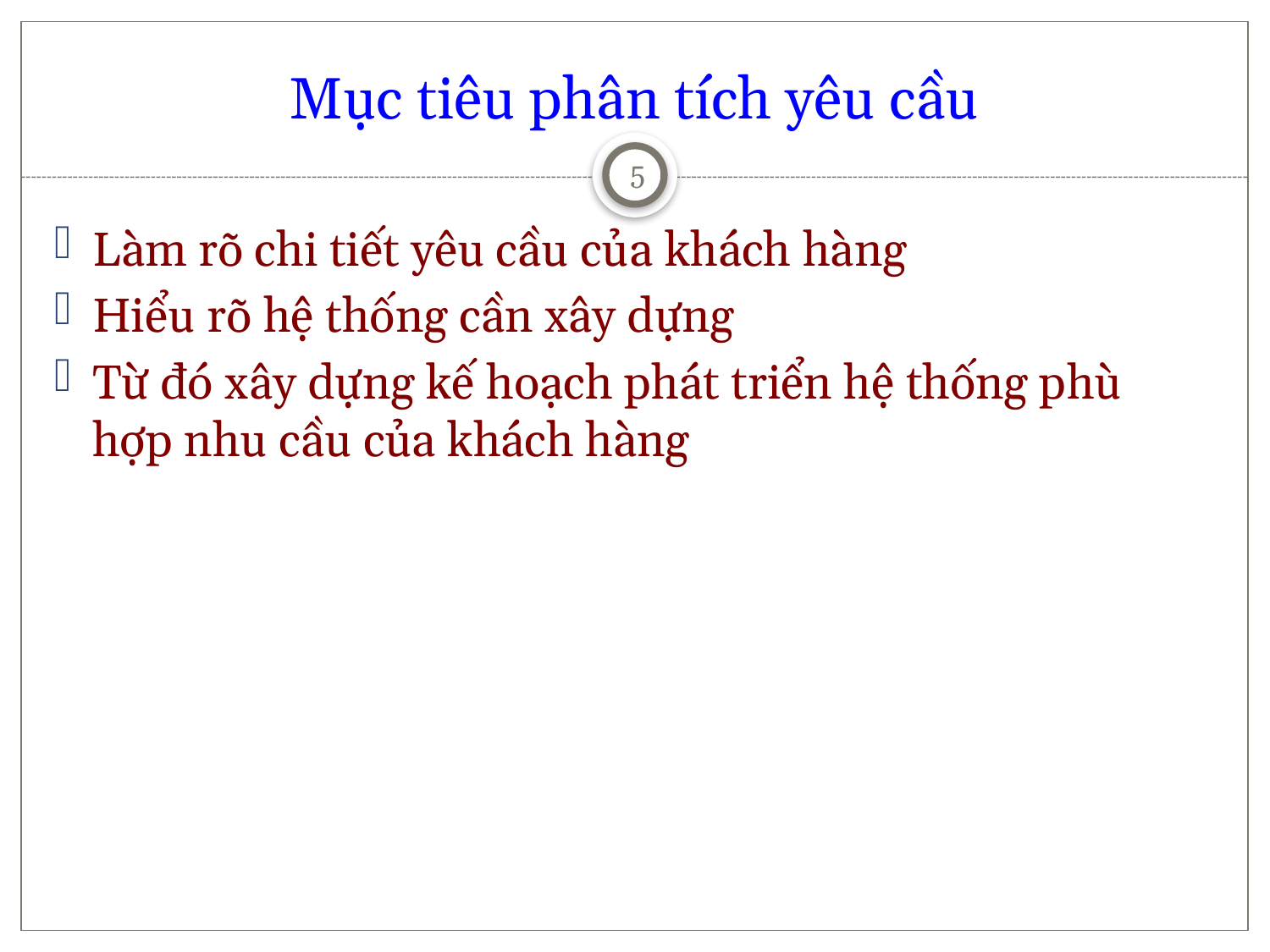

# Mục tiêu phân tích yêu cầu
5
Làm rõ chi tiết yêu cầu của khách hàng
Hiểu rõ hệ thống cần xây dựng
Từ đó xây dựng kế hoạch phát triển hệ thống phù hợp nhu cầu của khách hàng